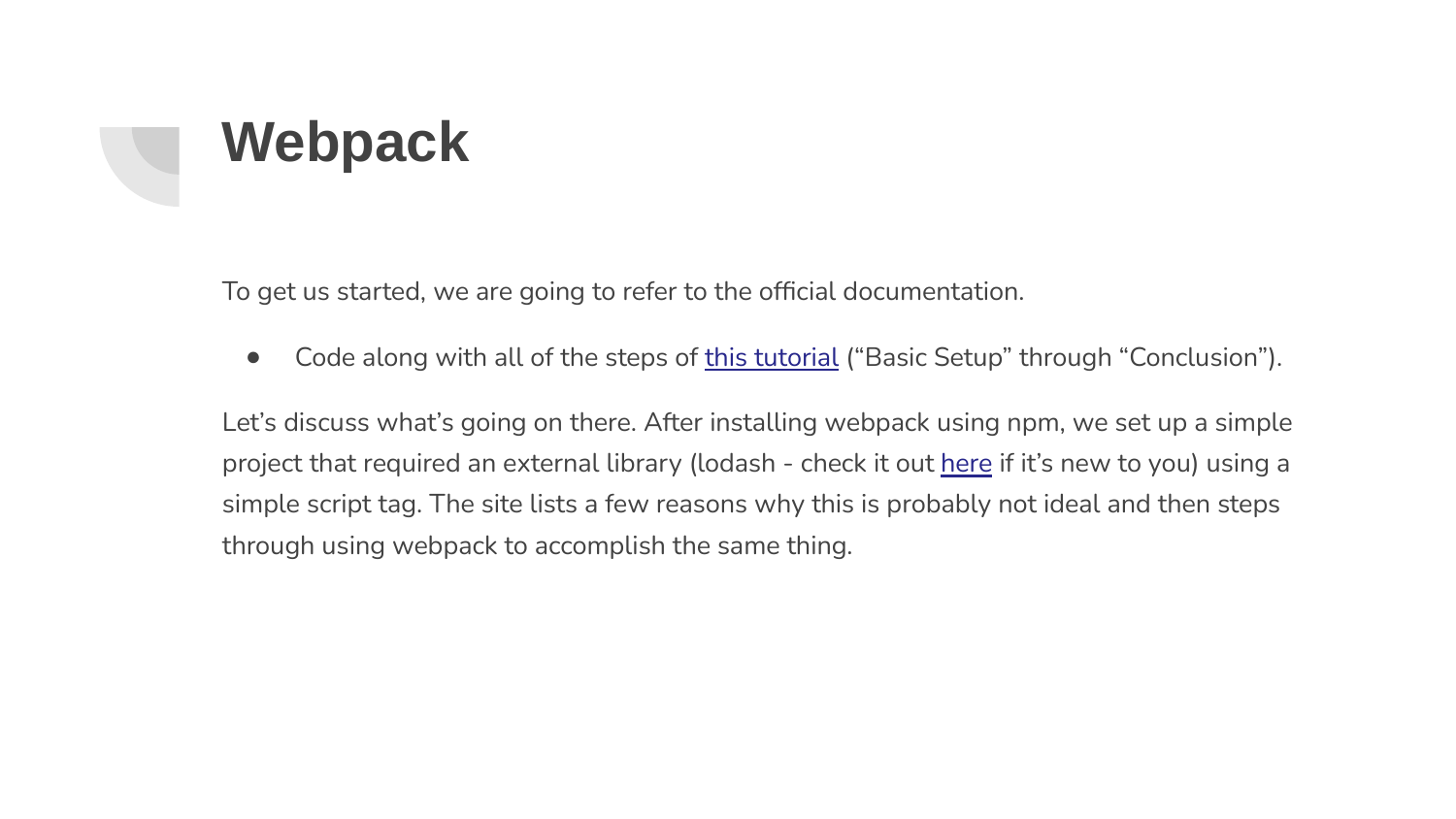

# Webpack
To get us started, we are going to refer to the official documentation.
Code along with all of the steps of this tutorial (“Basic Setup” through “Conclusion”).
Let’s discuss what’s going on there. After installing webpack using npm, we set up a simple project that required an external library (lodash - check it out here if it’s new to you) using a simple script tag. The site lists a few reasons why this is probably not ideal and then steps through using webpack to accomplish the same thing.